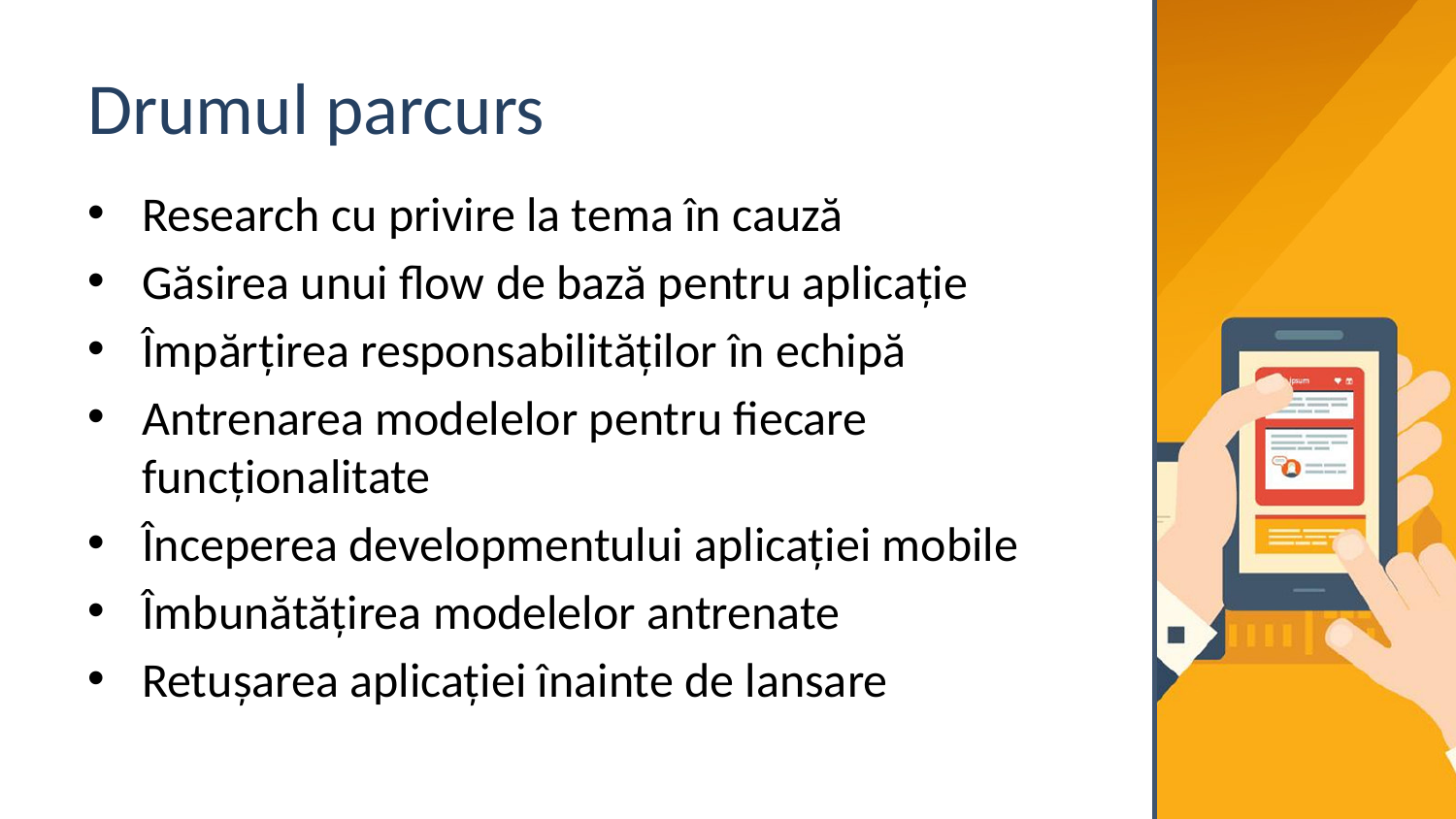

# Drumul parcurs
Research cu privire la tema în cauză
Găsirea unui flow de bază pentru aplicație
Împărțirea responsabilităților în echipă
Antrenarea modelelor pentru fiecare funcționalitate
Începerea developmentului aplicației mobile
Îmbunătățirea modelelor antrenate
Retușarea aplicației înainte de lansare